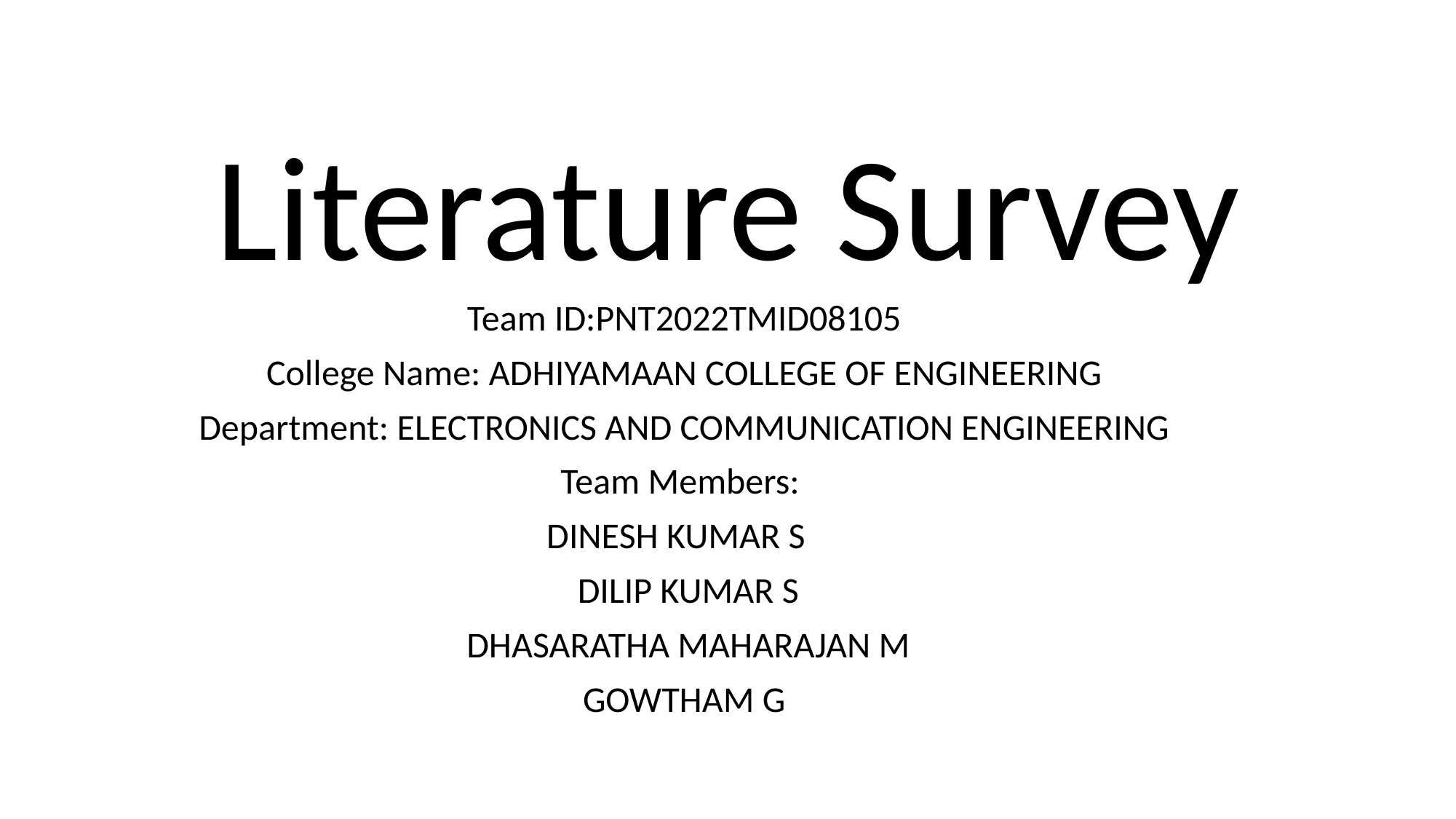

# Literature Survey
Team ID:PNT2022TMID08105
College Name: ADHIYAMAAN COLLEGE OF ENGINEERING
Department: ELECTRONICS AND COMMUNICATION ENGINEERING
Team Members:
DINESH KUMAR S
 DILIP KUMAR S
 DHASARATHA MAHARAJAN M
GOWTHAM G